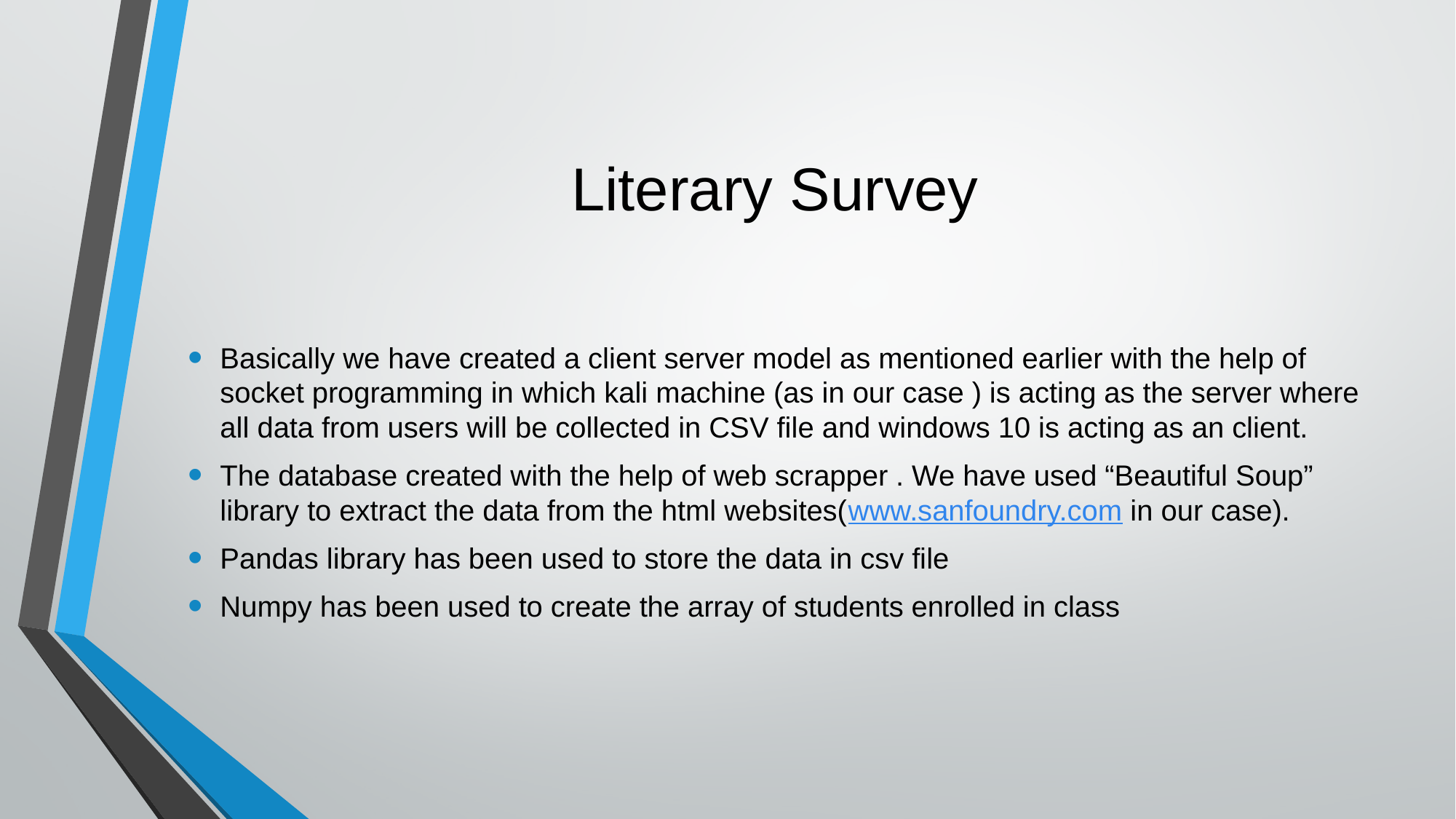

# Literary Survey
Basically we have created a client server model as mentioned earlier with the help of socket programming in which kali machine (as in our case ) is acting as the server where all data from users will be collected in CSV file and windows 10 is acting as an client.
The database created with the help of web scrapper . We have used “Beautiful Soup” library to extract the data from the html websites(www.sanfoundry.com in our case).
Pandas library has been used to store the data in csv file
Numpy has been used to create the array of students enrolled in class